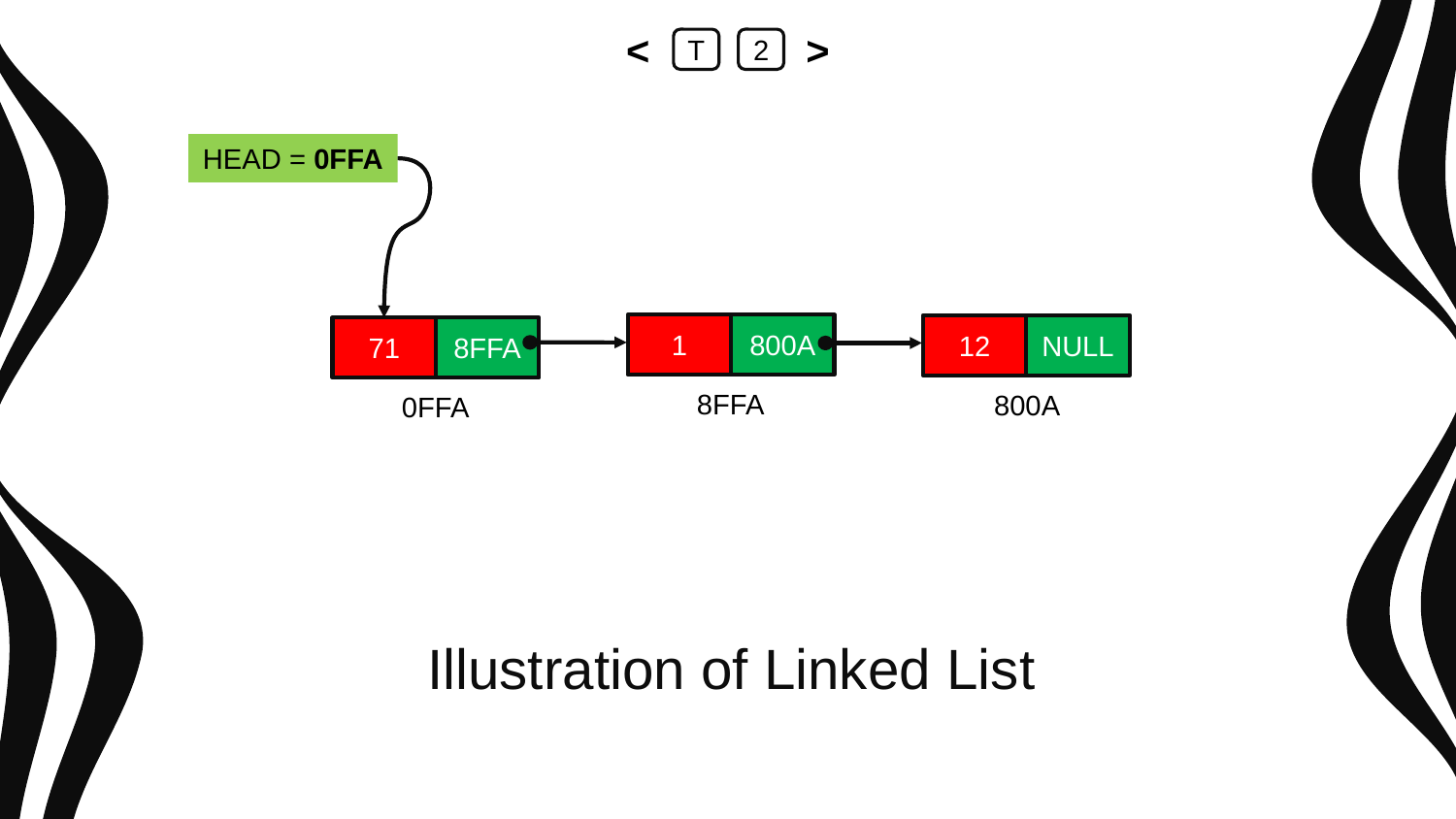

<
T
2
>
HEAD = 0FFA
1
800A
12
NULL
71
8FFA

8FFA
800A
0FFA
# Illustration of Linked List